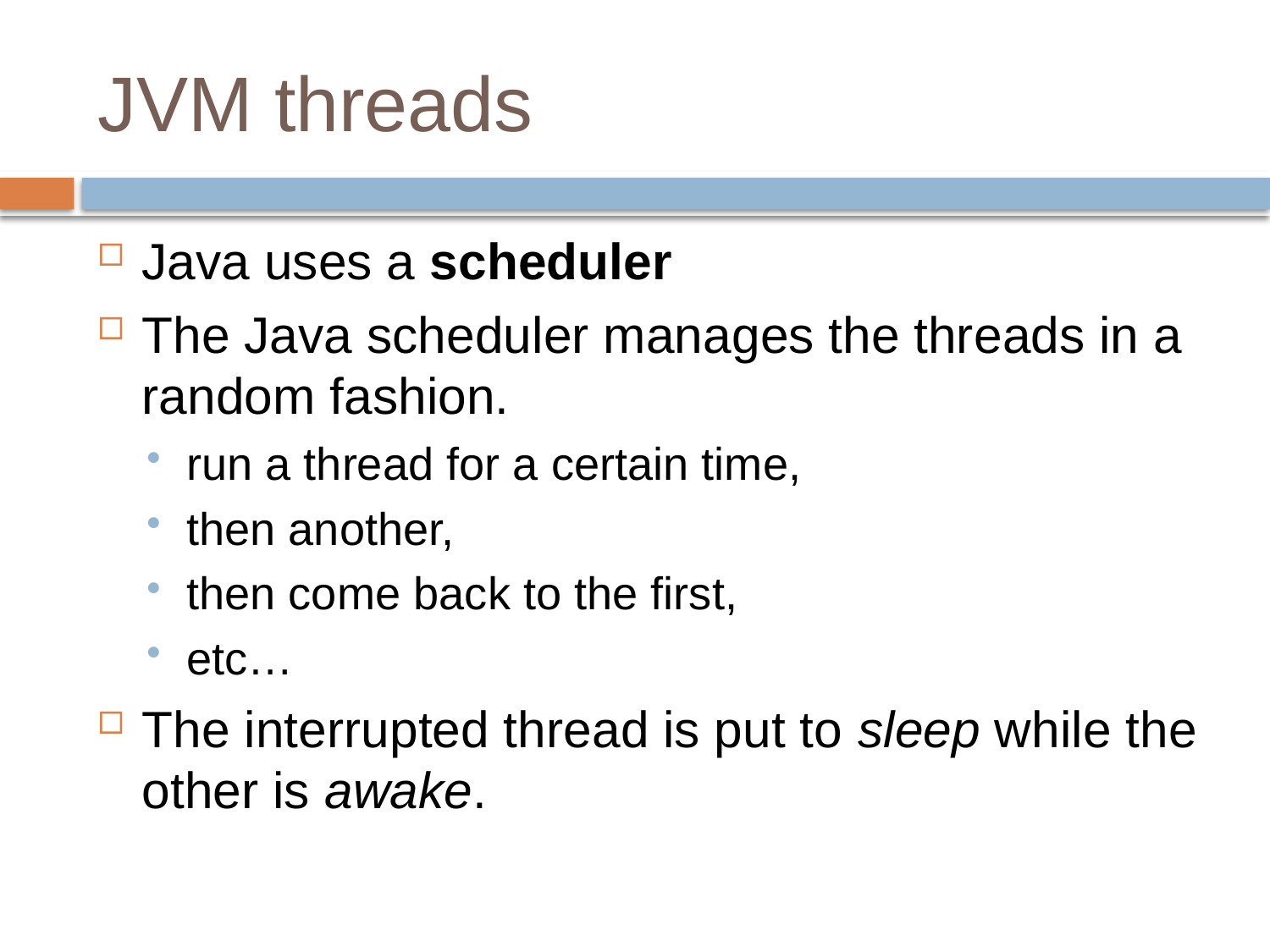

# JVM threads
Java uses a scheduler
The Java scheduler manages the threads in a random fashion.
run a thread for a certain time,
then another,
then come back to the first,
etc…
The interrupted thread is put to sleep while the other is awake.